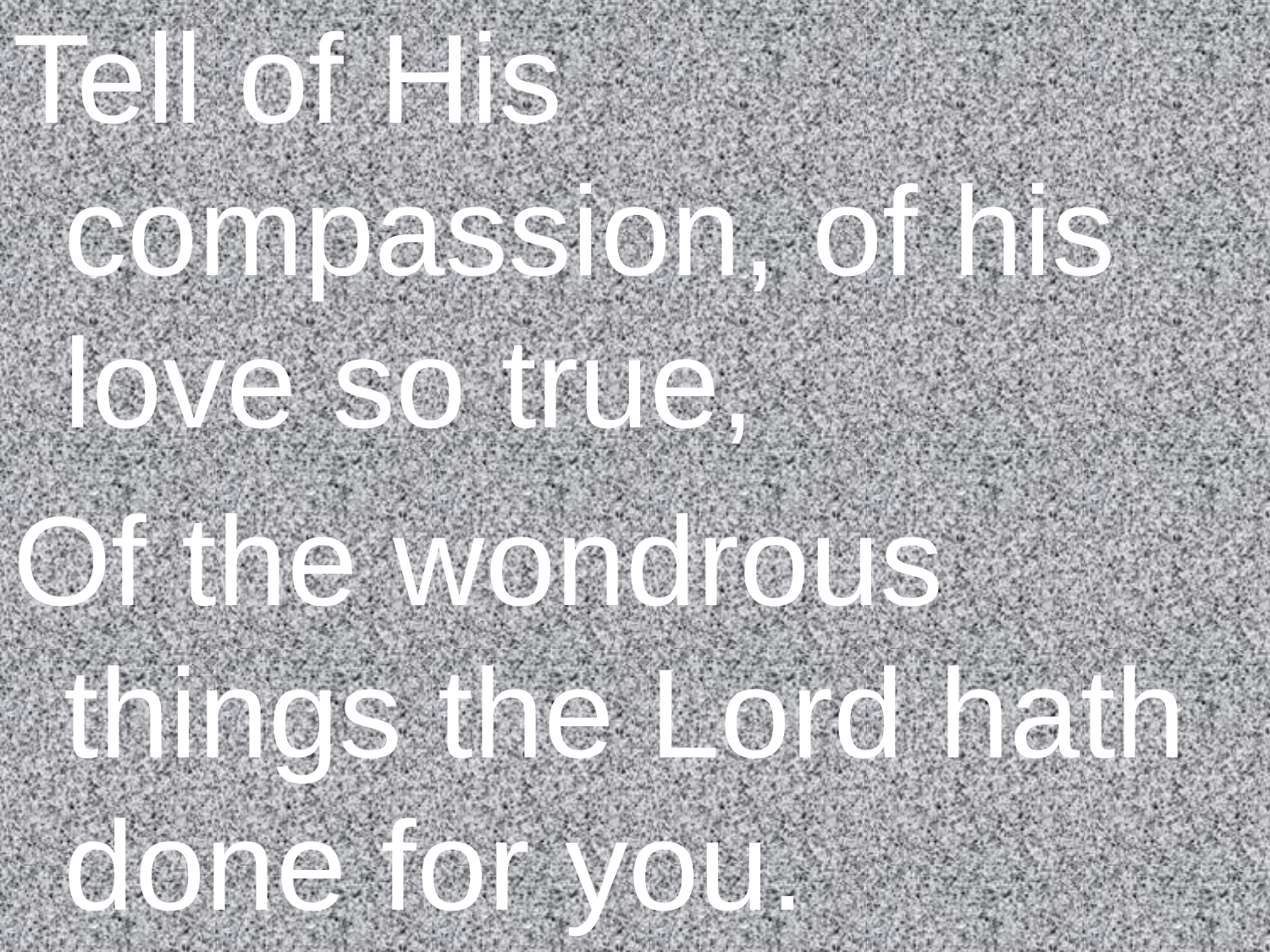

Tell of His compassion, of his love so true,
Of the wondrous things the Lord hath done for you.